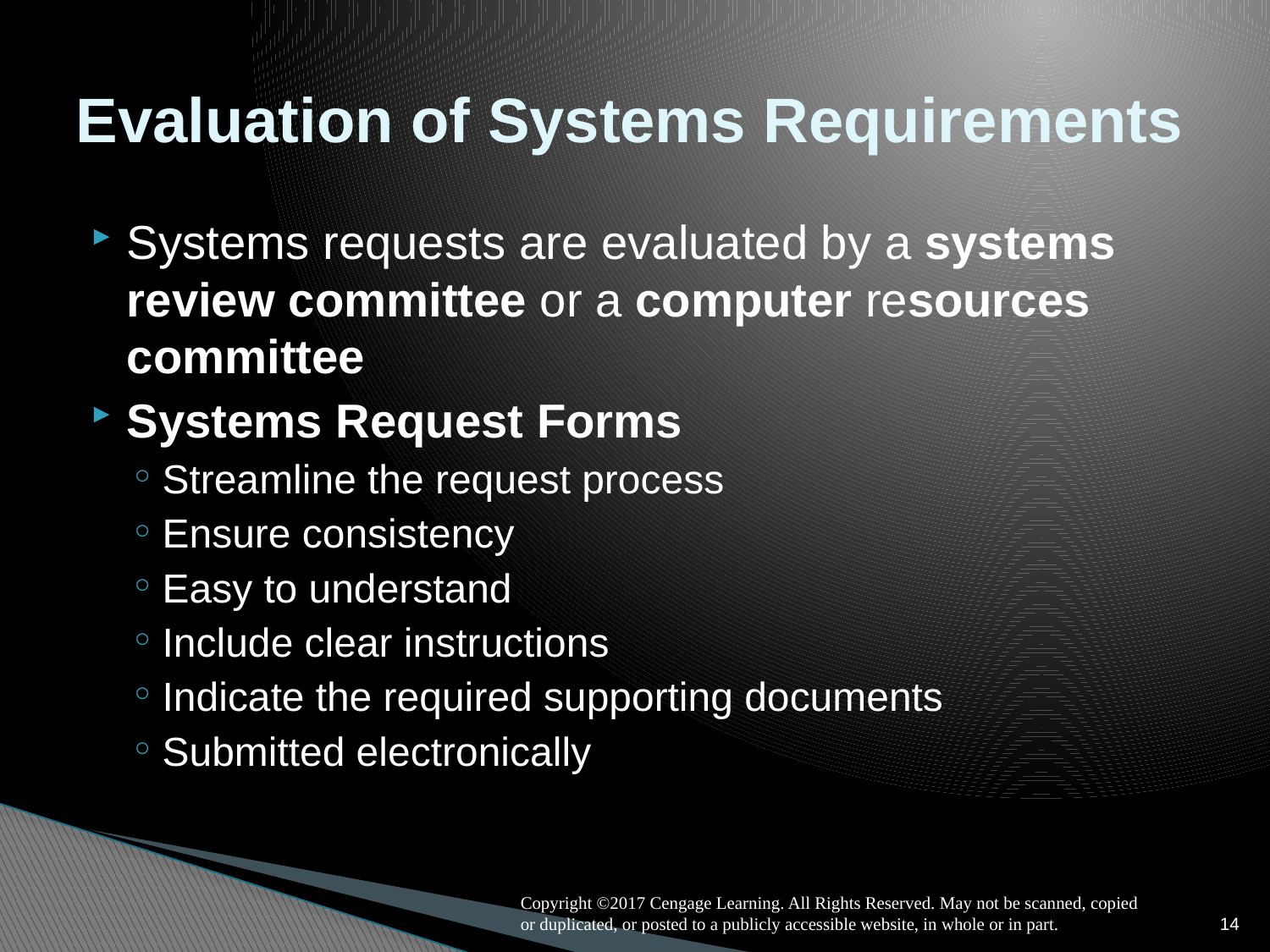

# Evaluation of Systems Requirements
Systems requests are evaluated by a systems review committee or a computer resources committee
Systems Request Forms
Streamline the request process
Ensure consistency
Easy to understand
Include clear instructions
Indicate the required supporting documents
Submitted electronically
Copyright ©2017 Cengage Learning. All Rights Reserved. May not be scanned, copied or duplicated, or posted to a publicly accessible website, in whole or in part.
14